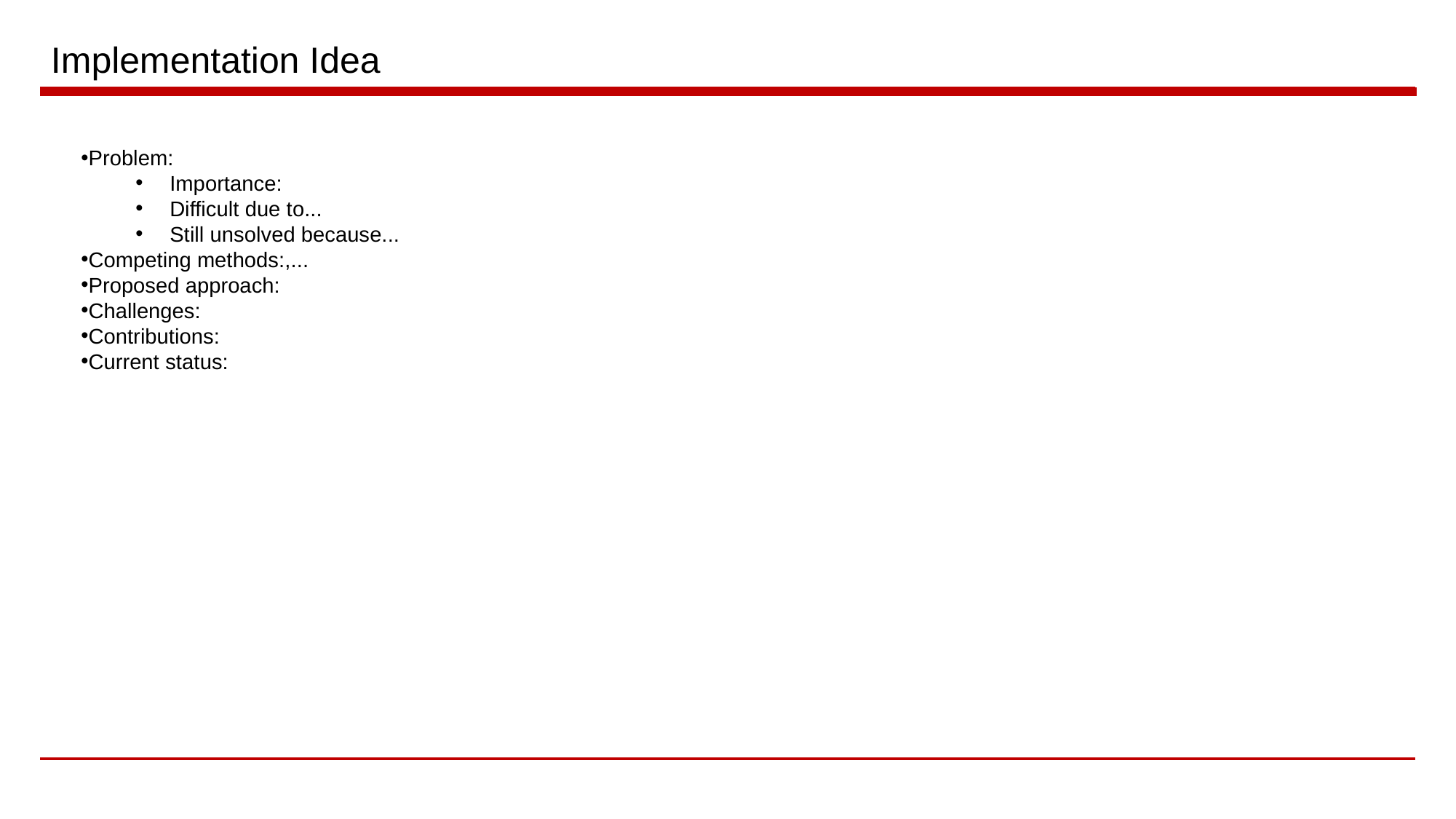

# Implementation Idea
Problem:
Importance:
Difficult due to...
Still unsolved because...
Competing methods:,...
Proposed approach:
Challenges:
Contributions:
Current status: